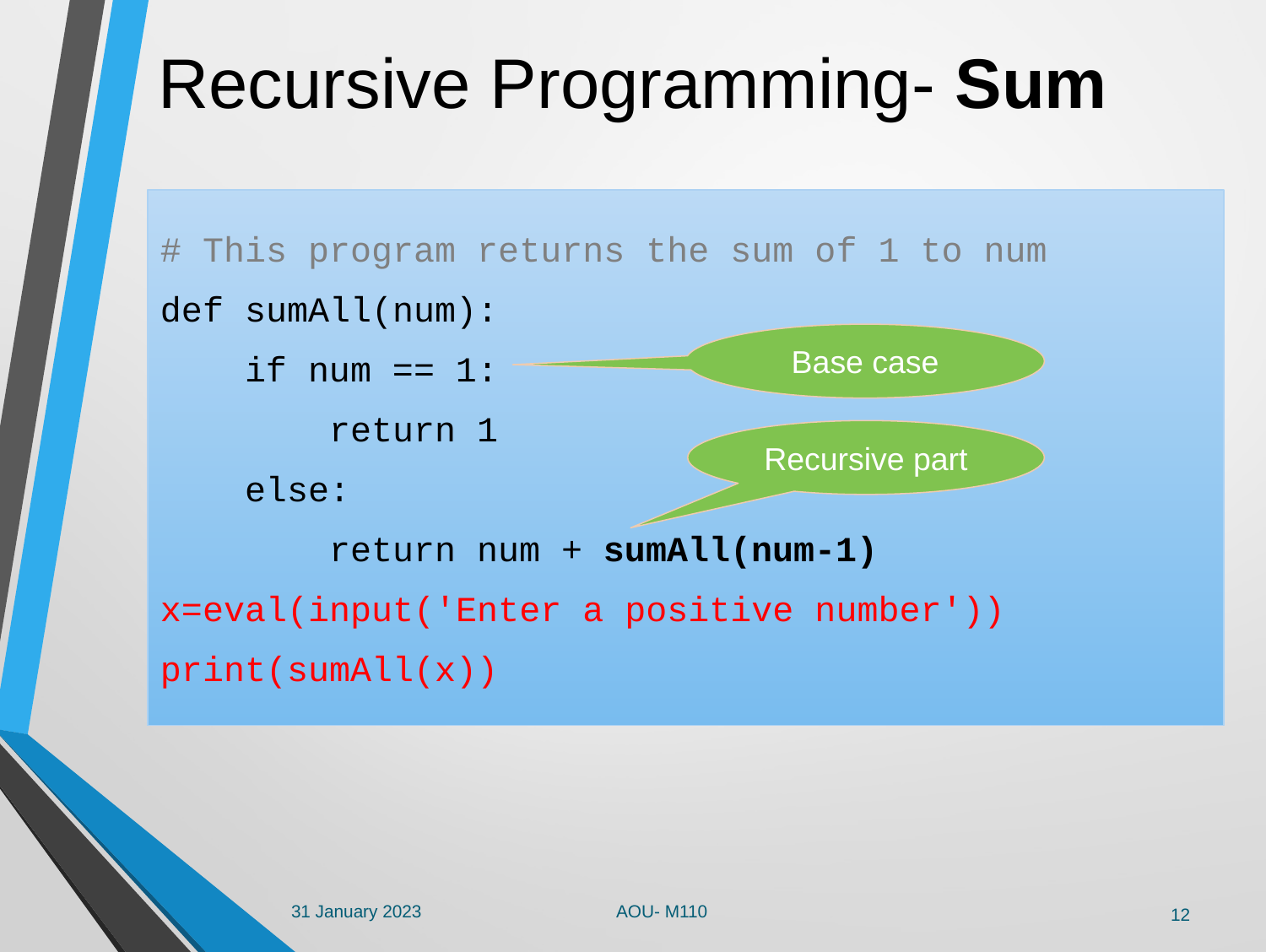

# Recursive Programming- Sum
# This program returns the sum of 1 to num
def sumAll(num):
    if num == 1:
        return 1
    else:
        return num + sumAll(num-1)
x=eval(input('Enter a positive number'))
print(sumAll(x))
Base case
Recursive part
AOU- M110
31 January 2023
12